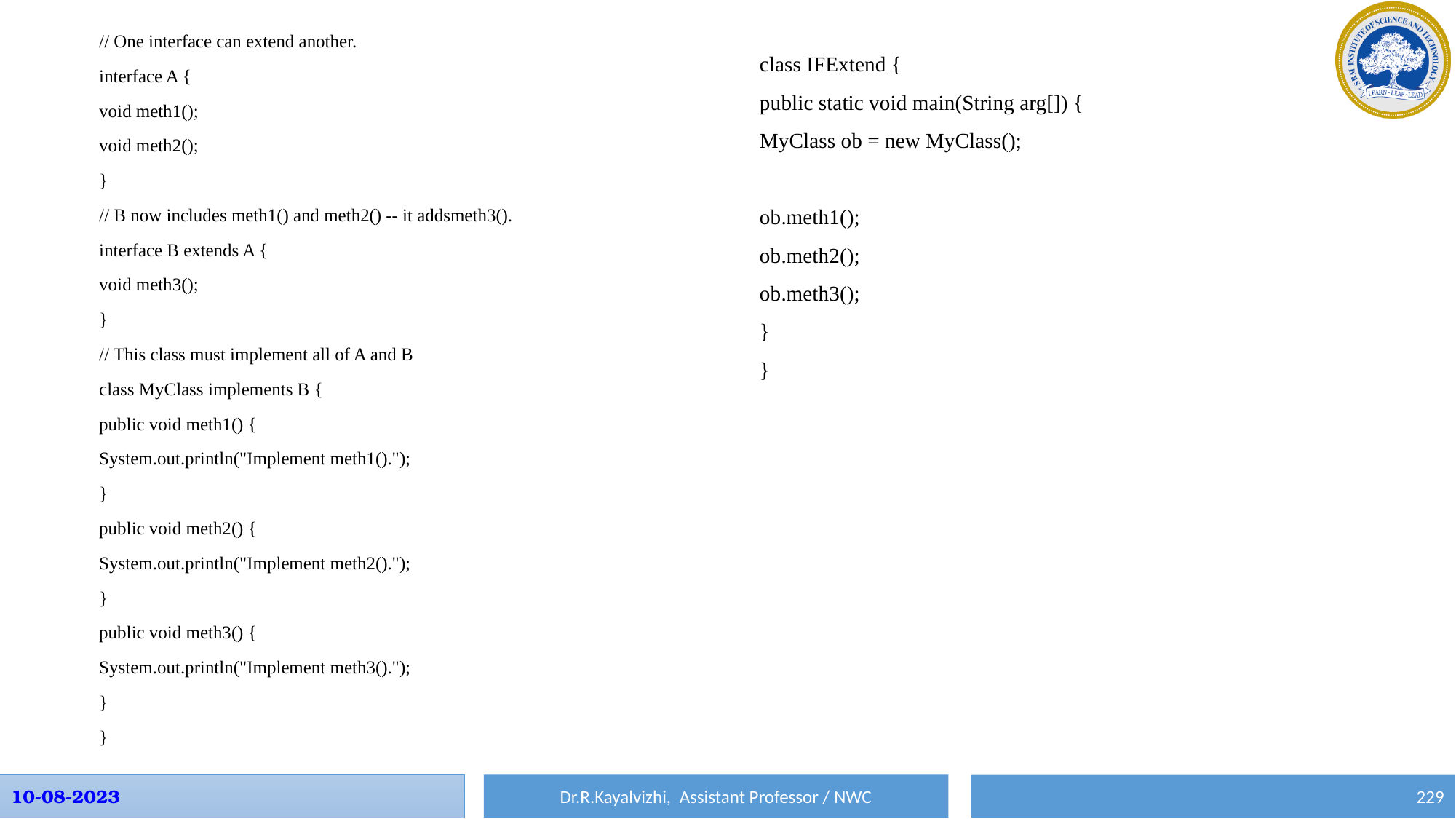

// One interface can extend another.
interface A {
void meth1();
void meth2();
}
// B now includes meth1() and meth2() -- it addsmeth3().
interface B extends A {
void meth3();
}
// This class must implement all of A and B
class MyClass implements B {
public void meth1() {
System.out.println("Implement meth1().");
}
public void meth2() {
System.out.println("Implement meth2().");
}
public void meth3() {
System.out.println("Implement meth3().");
}
}
class IFExtend {
public static void main(String arg[]) {
MyClass ob = new MyClass();

ob.meth1();
ob.meth2();
ob.meth3();
}
}
Dr.R.Kayalvizhi,  Assistant Professor / NWC
10-08-2023
229